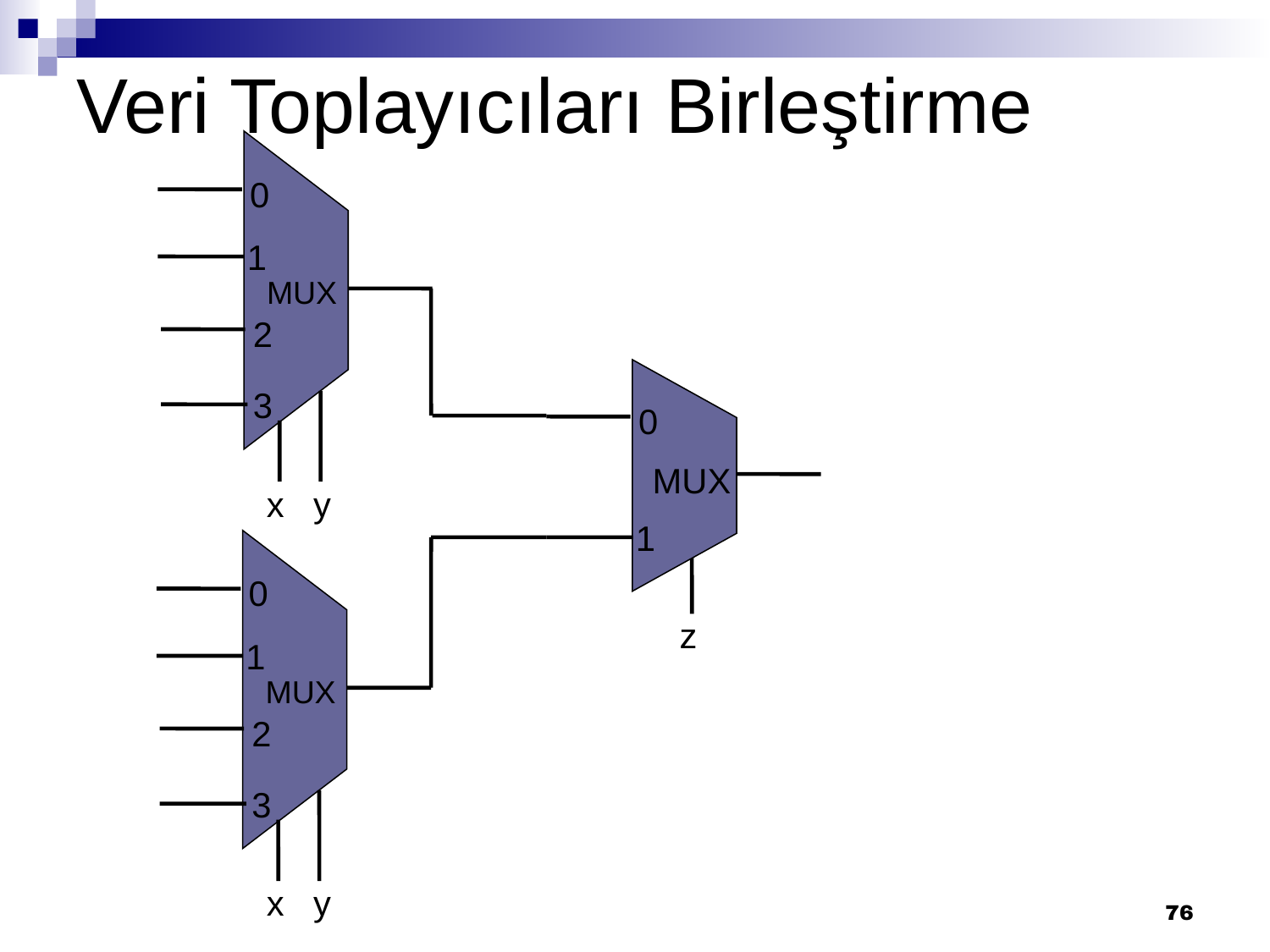

# Veri Toplayıcıları Birleştirme
0

1

MUX

2

3

0

MUX

1

x   y
0

1

MUX

2

3

z
x   y
76